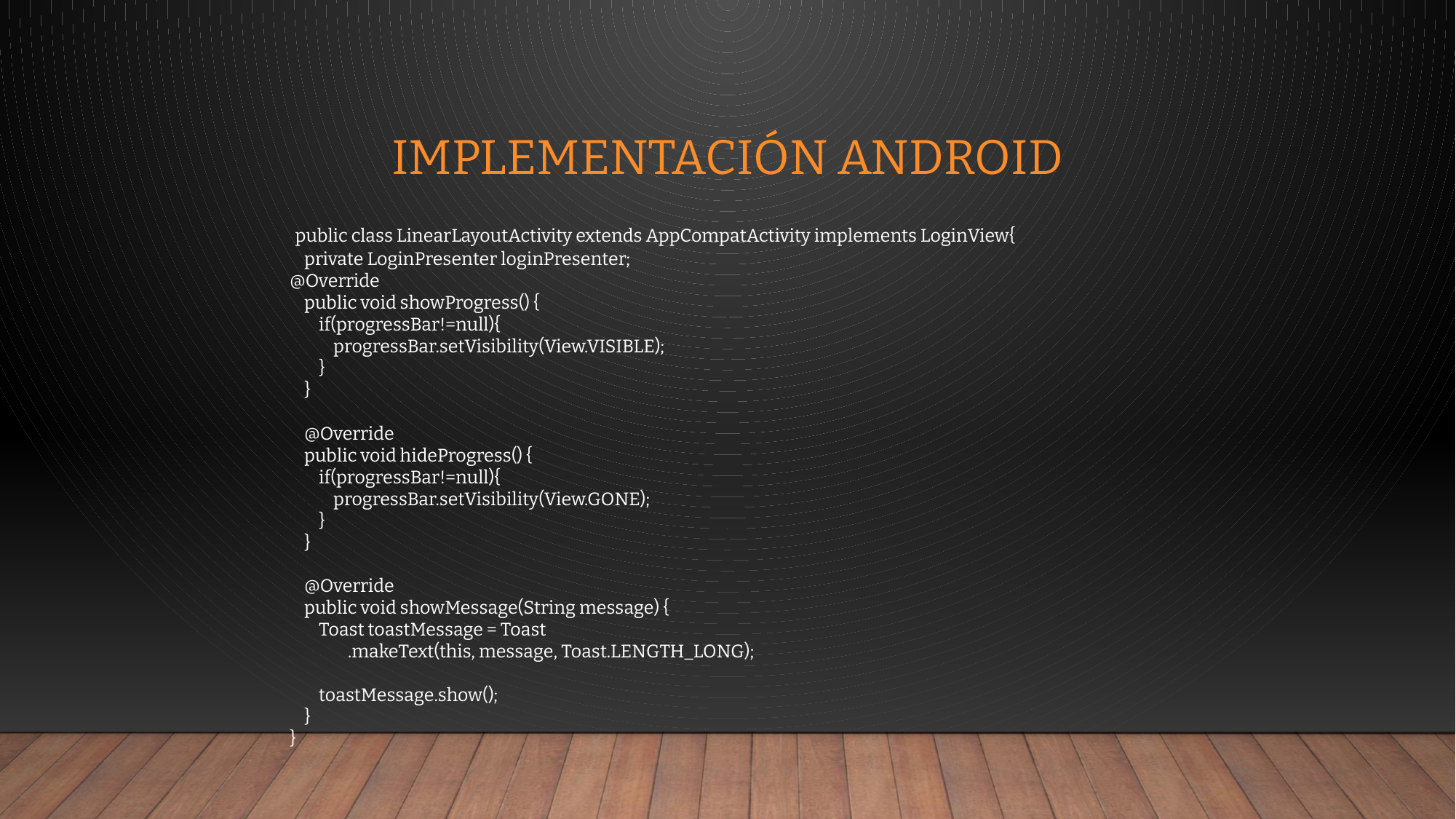

# Implementación Android
 public class LinearLayoutActivity extends AppCompatActivity implements LoginView{
    private LoginPresenter loginPresenter;
@Override
    public void showProgress() {
        if(progressBar!=null){
            progressBar.setVisibility(View.VISIBLE);
        }
    }

    @Override
    public void hideProgress() {
        if(progressBar!=null){
            progressBar.setVisibility(View.GONE);
        }
    }

    @Override
    public void showMessage(String message) {
        Toast toastMessage = Toast
                .makeText(this, message, Toast.LENGTH_LONG);

        toastMessage.show();
    }
}